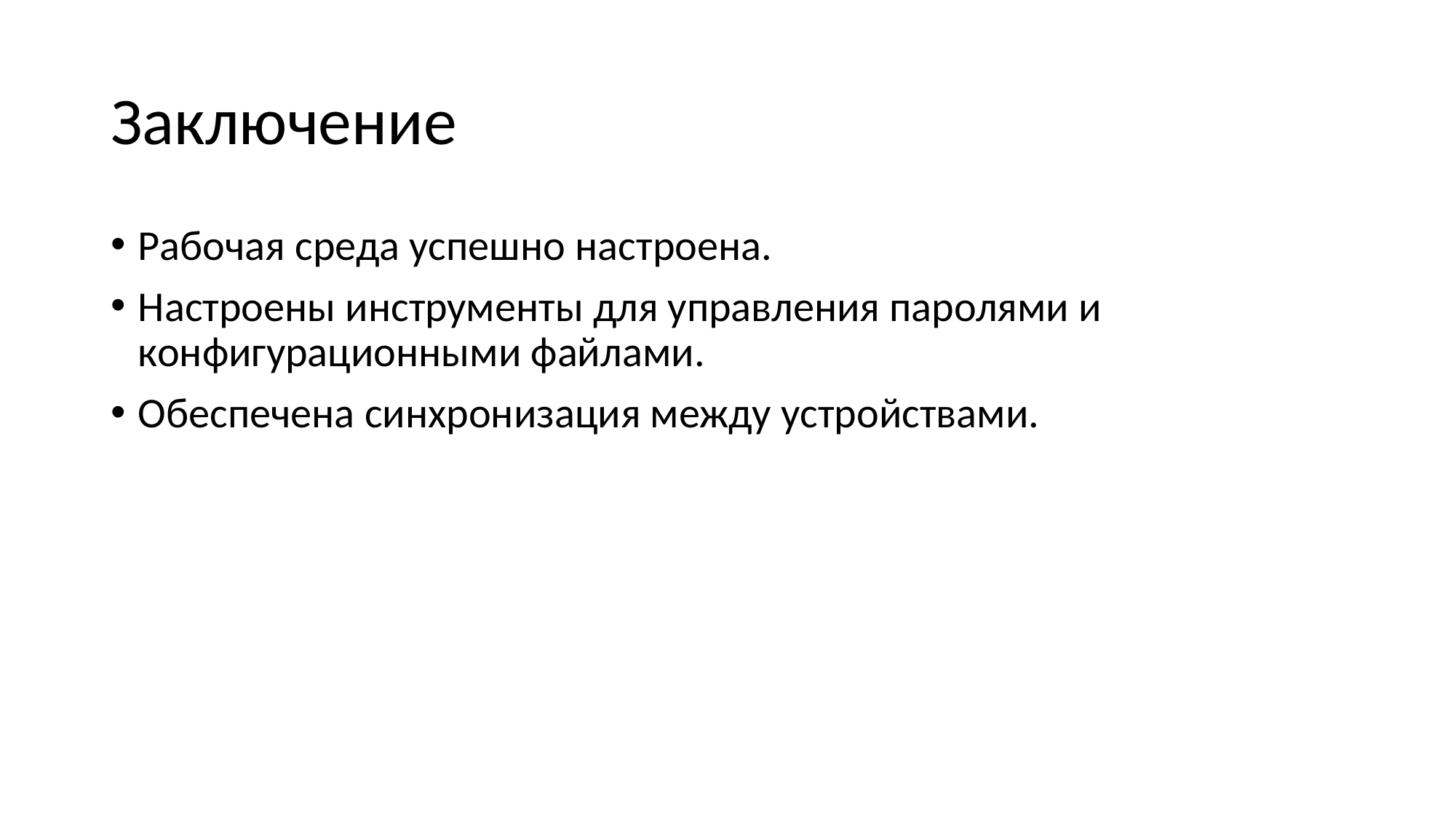

# Заключение
Рабочая среда успешно настроена.
Настроены инструменты для управления паролями и конфигурационными файлами.
Обеспечена синхронизация между устройствами.